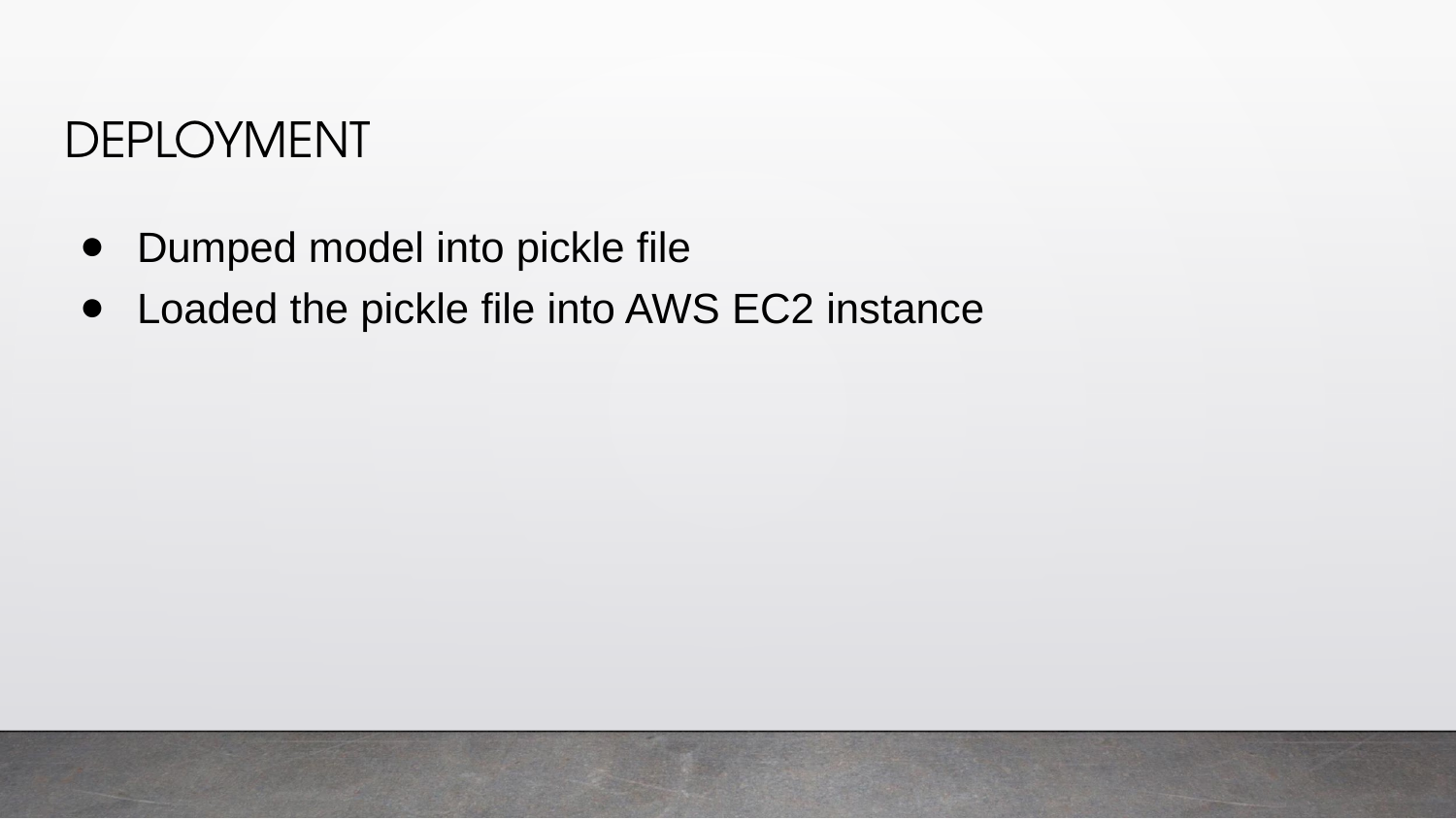

# DEPLOYMENT
Dumped model into pickle file
Loaded the pickle file into AWS EC2 instance